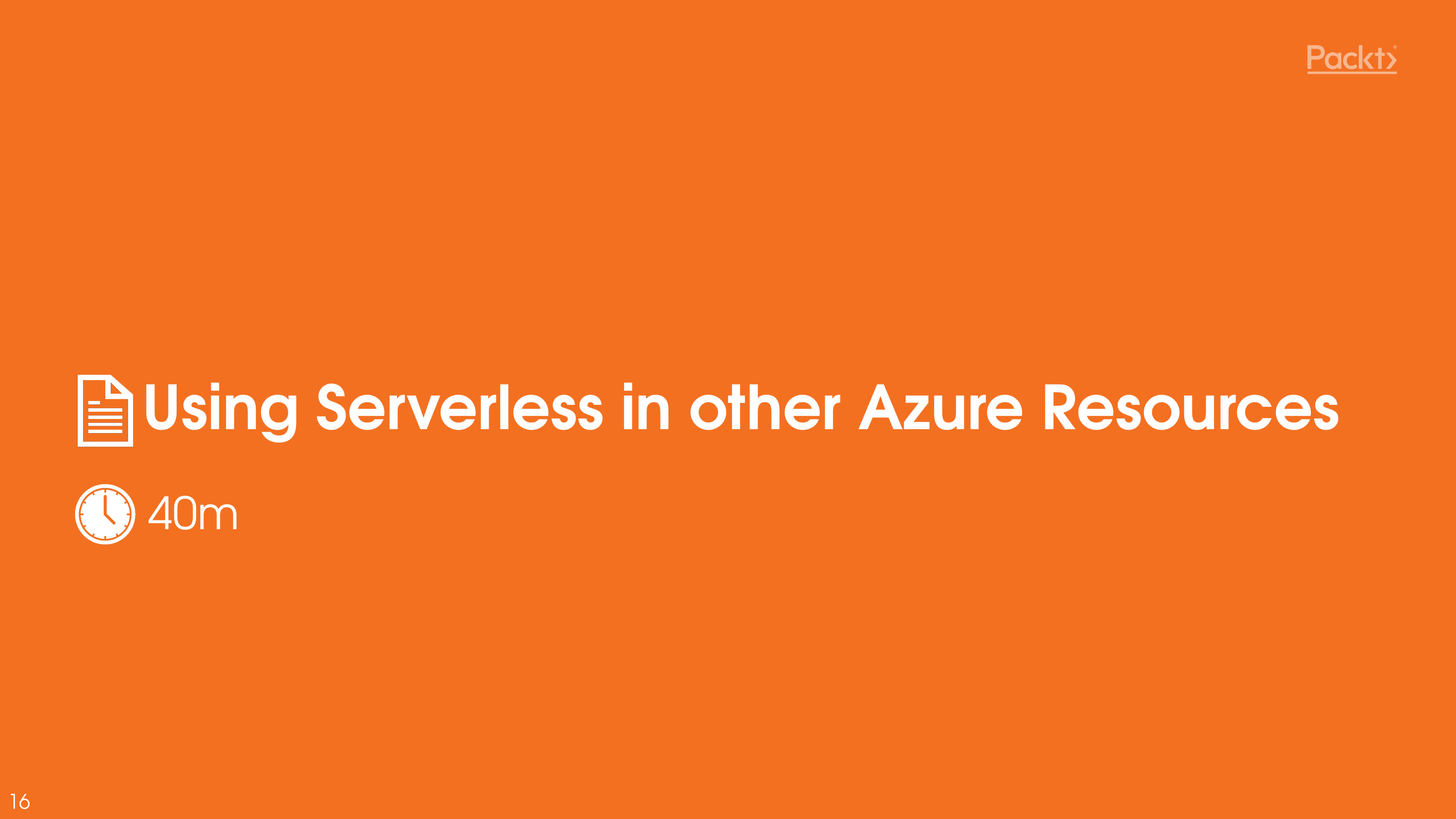

# Using Serverless in other Azure Resources
40m
16